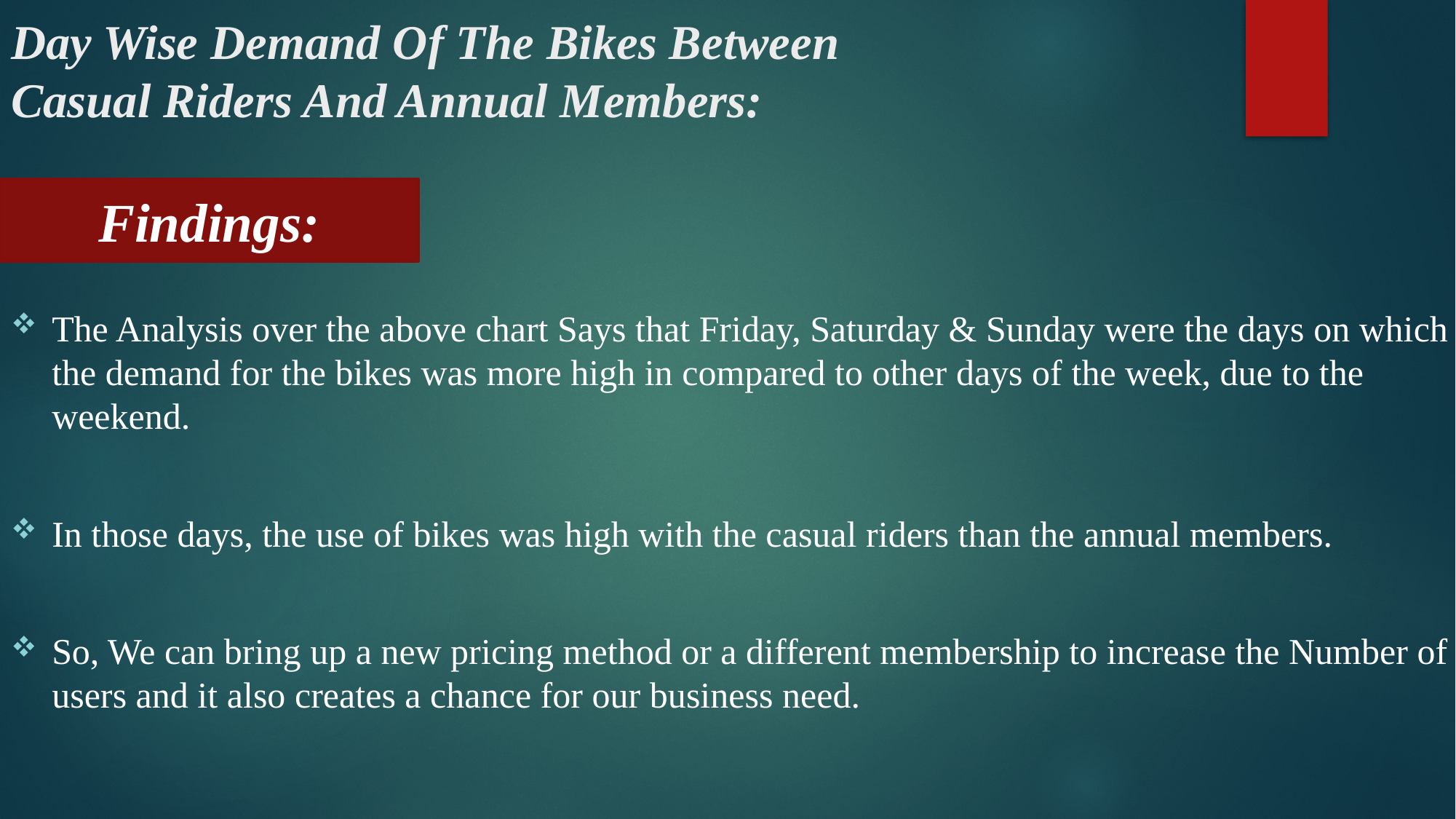

# Day Wise Demand Of The Bikes Between Casual Riders And Annual Members:
Findings:
The Analysis over the above chart Says that Friday, Saturday & Sunday were the days on which the demand for the bikes was more high in compared to other days of the week, due to the weekend.

In those days, the use of bikes was high with the casual riders than the annual members.

So, We can bring up a new pricing method or a different membership to increase the Number of users and it also creates a chance for our business need.